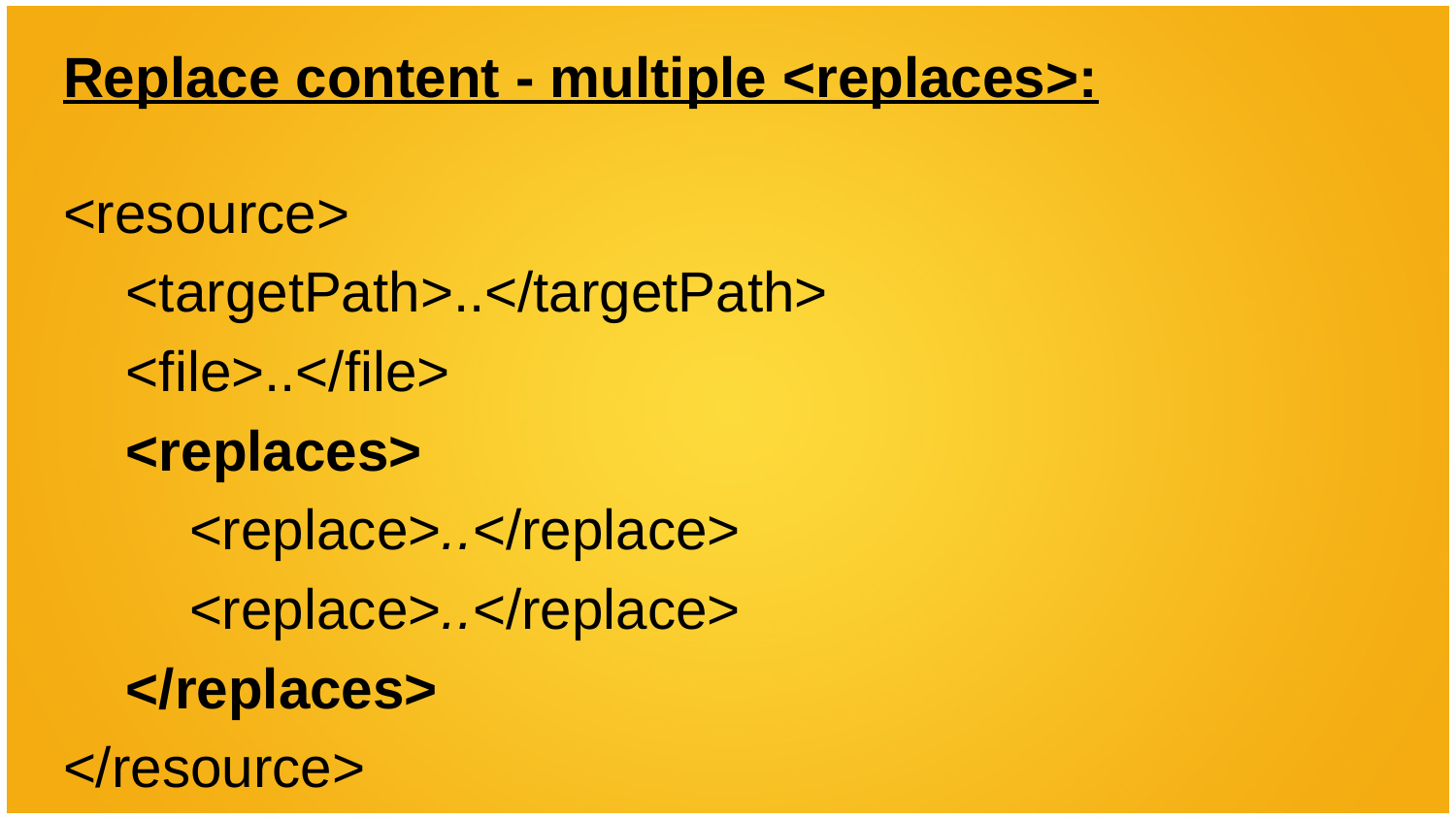

Replace content - multiple <replaces>:

<resource>
    <targetPath>..</targetPath>
    <file>..</file>
    <replaces>
        <replace>..</replace>
        <replace>..</replace>
    </replaces>
</resource>